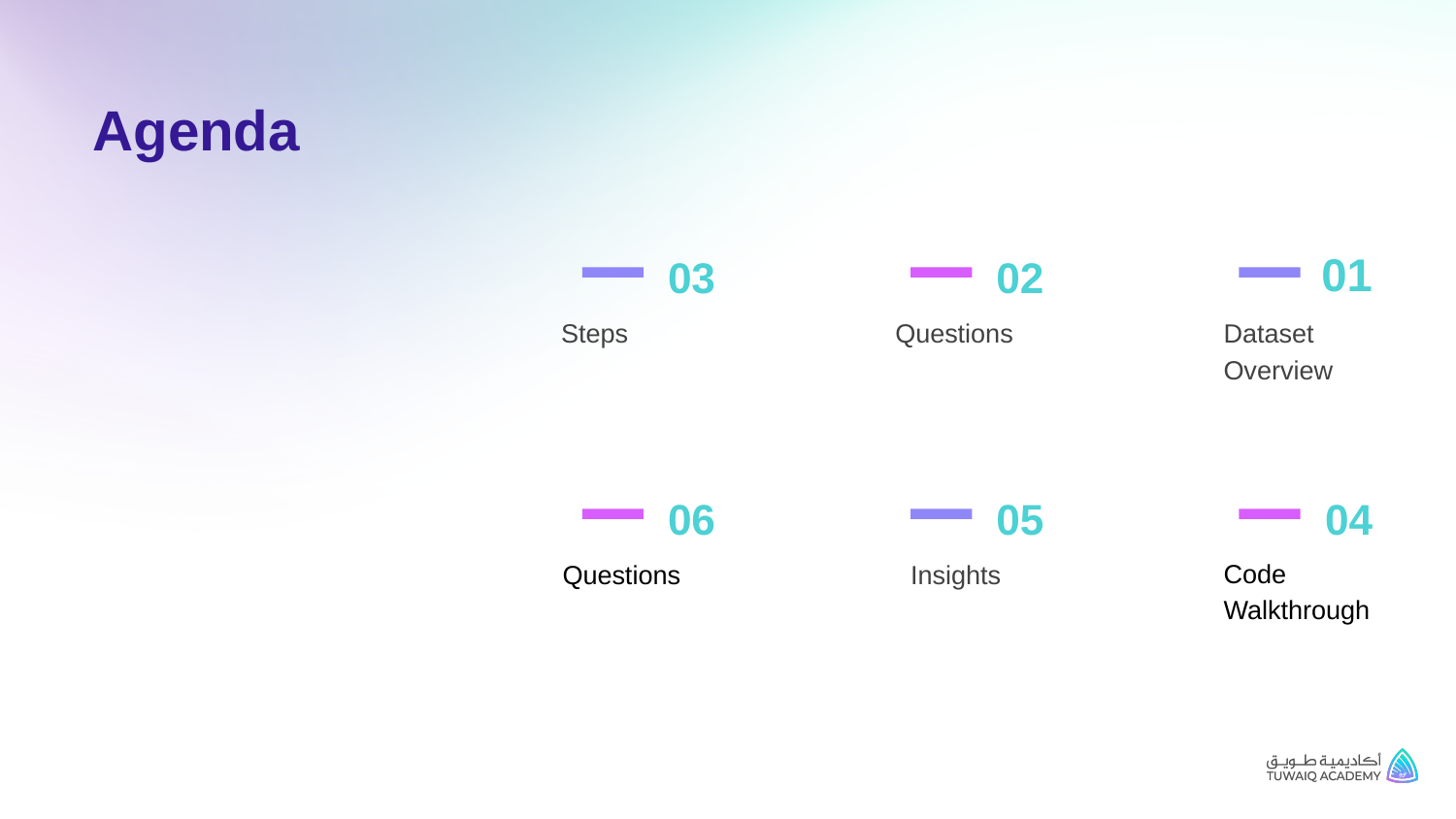

# Agenda
03
02
01

Steps
Questions
Dataset Overview
06
05
04

Code Walkthrough
Questions
Insights